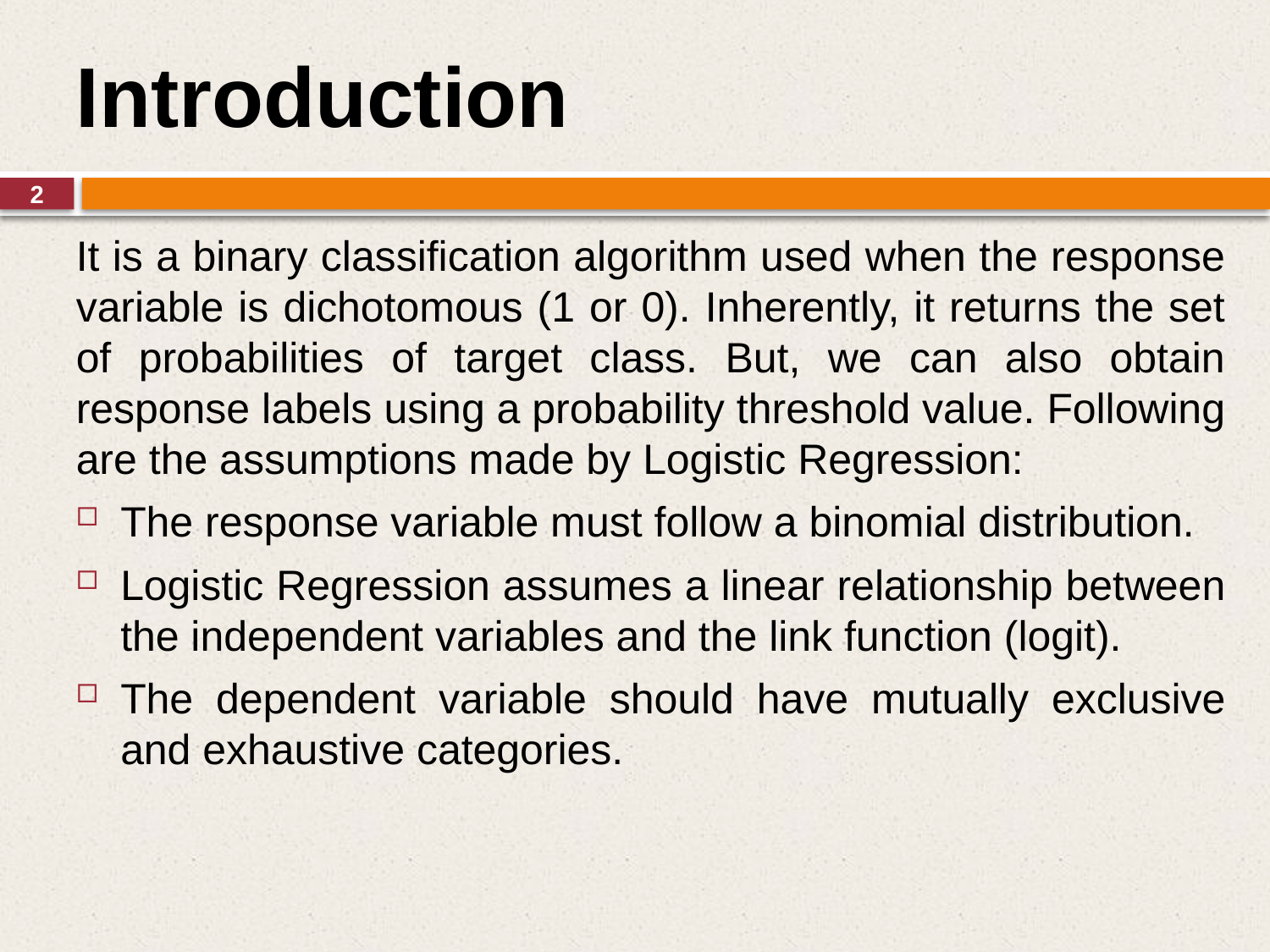

Introduction
2
It is a binary classification algorithm used when the response variable is dichotomous (1 or 0). Inherently, it returns the set of probabilities of target class. But, we can also obtain response labels using a probability threshold value. Following are the assumptions made by Logistic Regression:
The response variable must follow a binomial distribution.
Logistic Regression assumes a linear relationship between the independent variables and the link function (logit).
The dependent variable should have mutually exclusive and exhaustive categories.